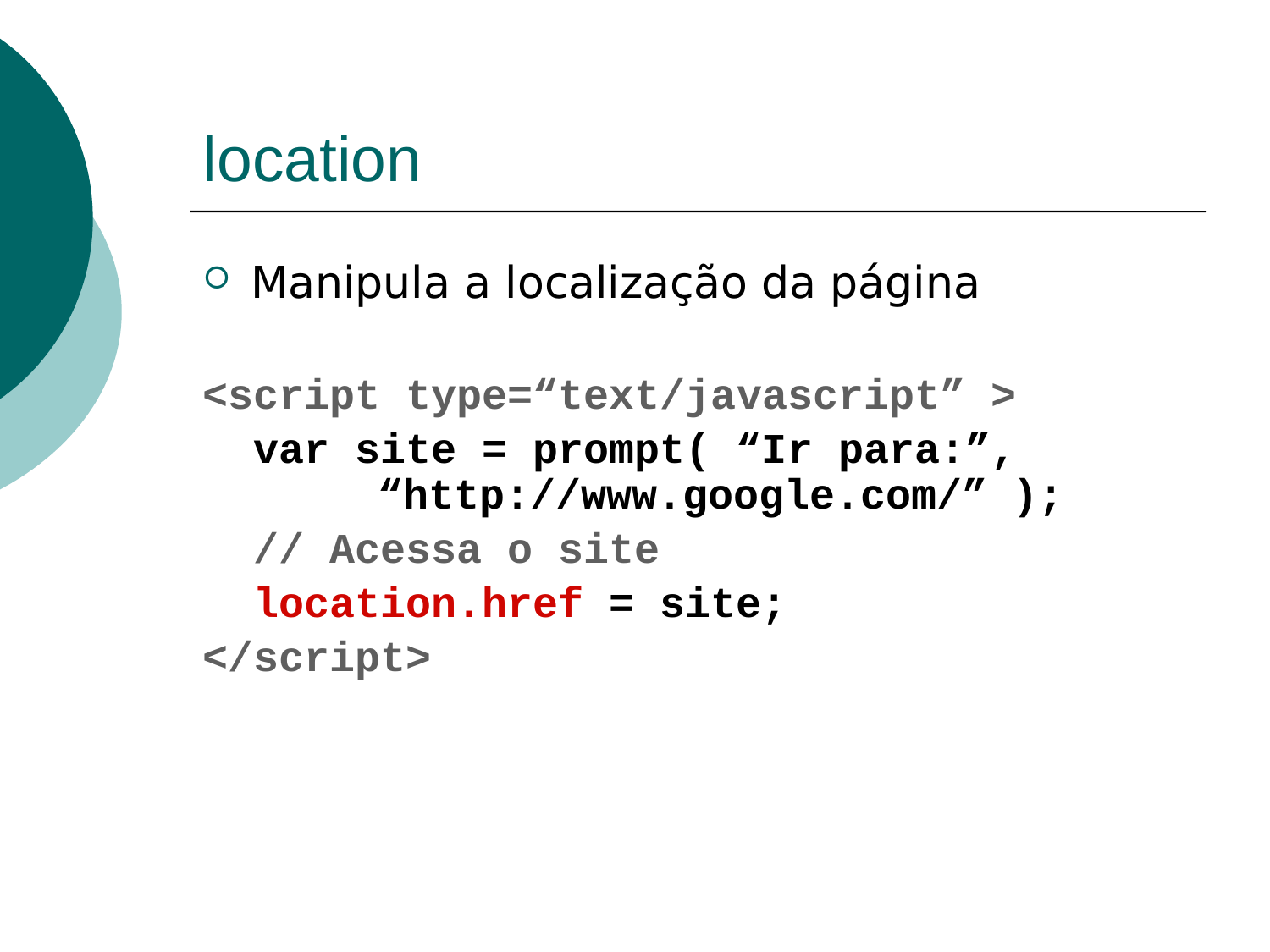

# location
Manipula a localização da página

<script type=“text/javascript” >
  var site = prompt( “Ir para:”,     	“http://www.google.com/” );
  // Acessa o site
  location.href = site;
</script>